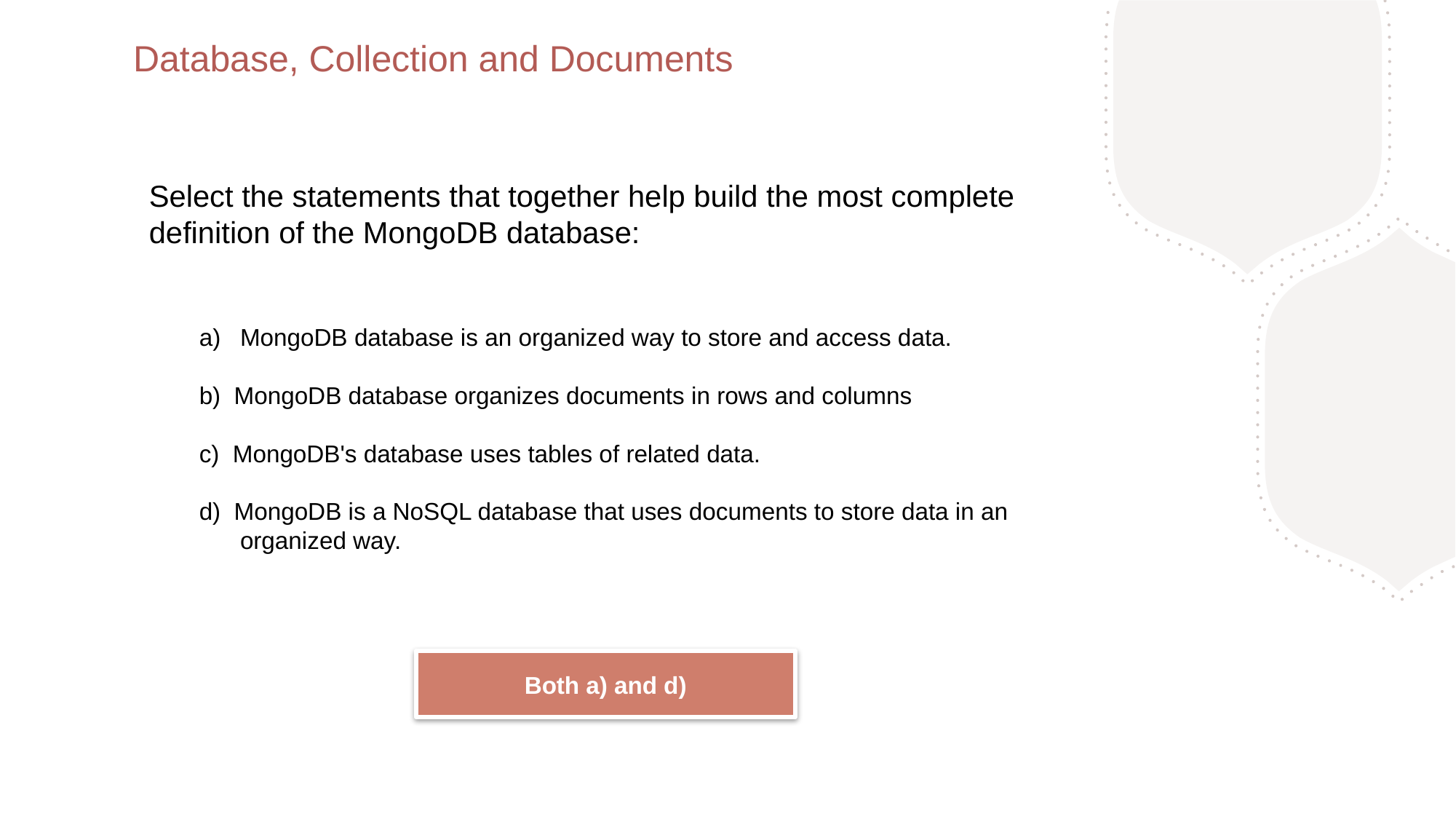

Database, Collection and Documents
Select the statements that together help build the most complete definition of the MongoDB database:
MongoDB database is an organized way to store and access data.

b)  MongoDB database organizes documents in rows and columns

c)  MongoDB's database uses tables of related data.

d)  MongoDB is a NoSQL database that uses documents to store data in an organized way.

Both a) and d)